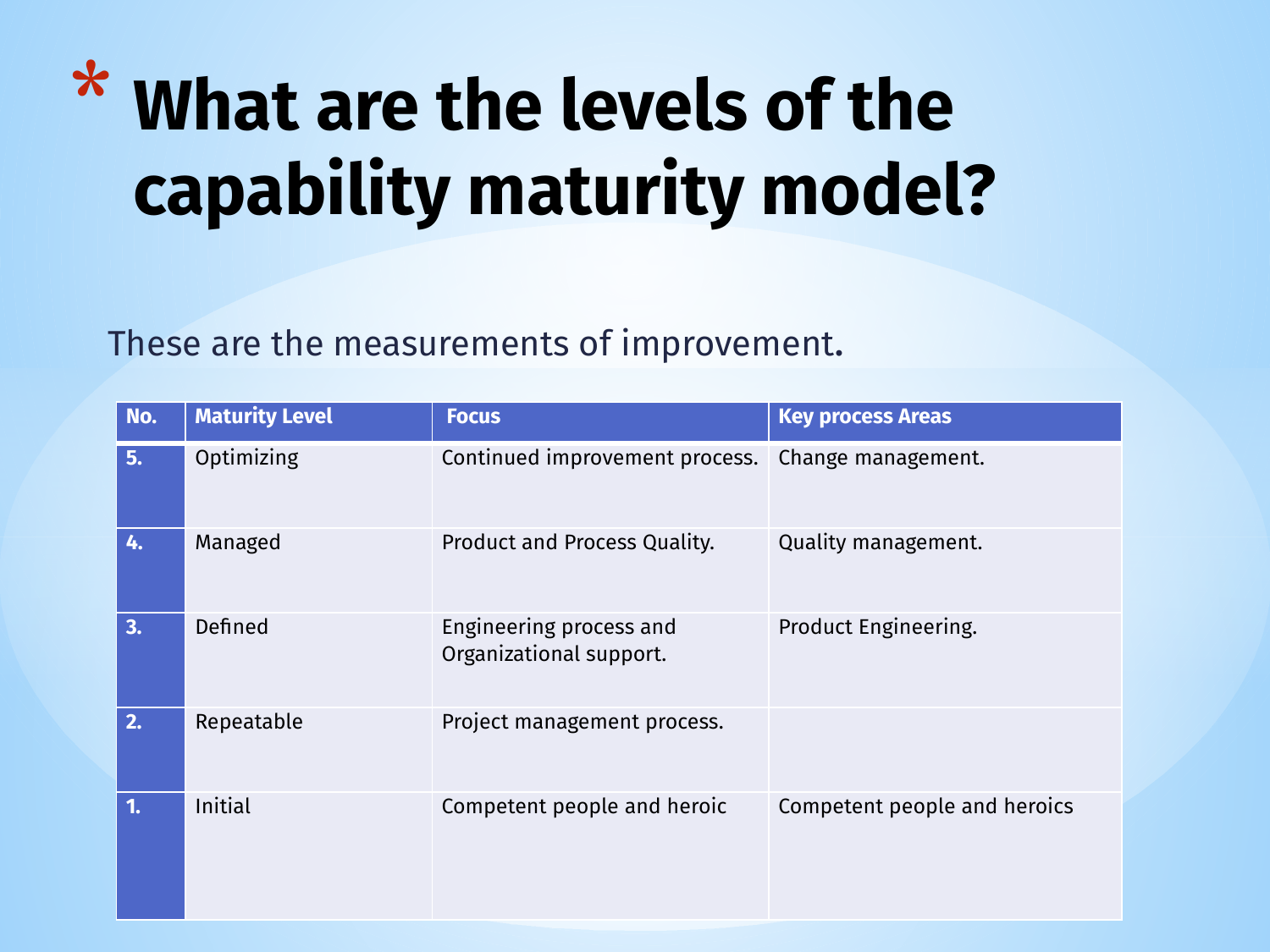

# What are the levels of the capability maturity model?
These are the measurements of improvement.

| No. | Maturity Level | Focus | Key process Areas |
| --- | --- | --- | --- |
| 5. | Optimizing | Continued improvement process. | Change management. |
| 4. | Managed | Product and Process Quality. | Quality management. |
| 3. | Defined | Engineering process and Organizational support. | Product Engineering. |
| 2. | Repeatable | Project management process. |  |
| 1. | Initial | Competent people and heroic | Competent people and heroics |